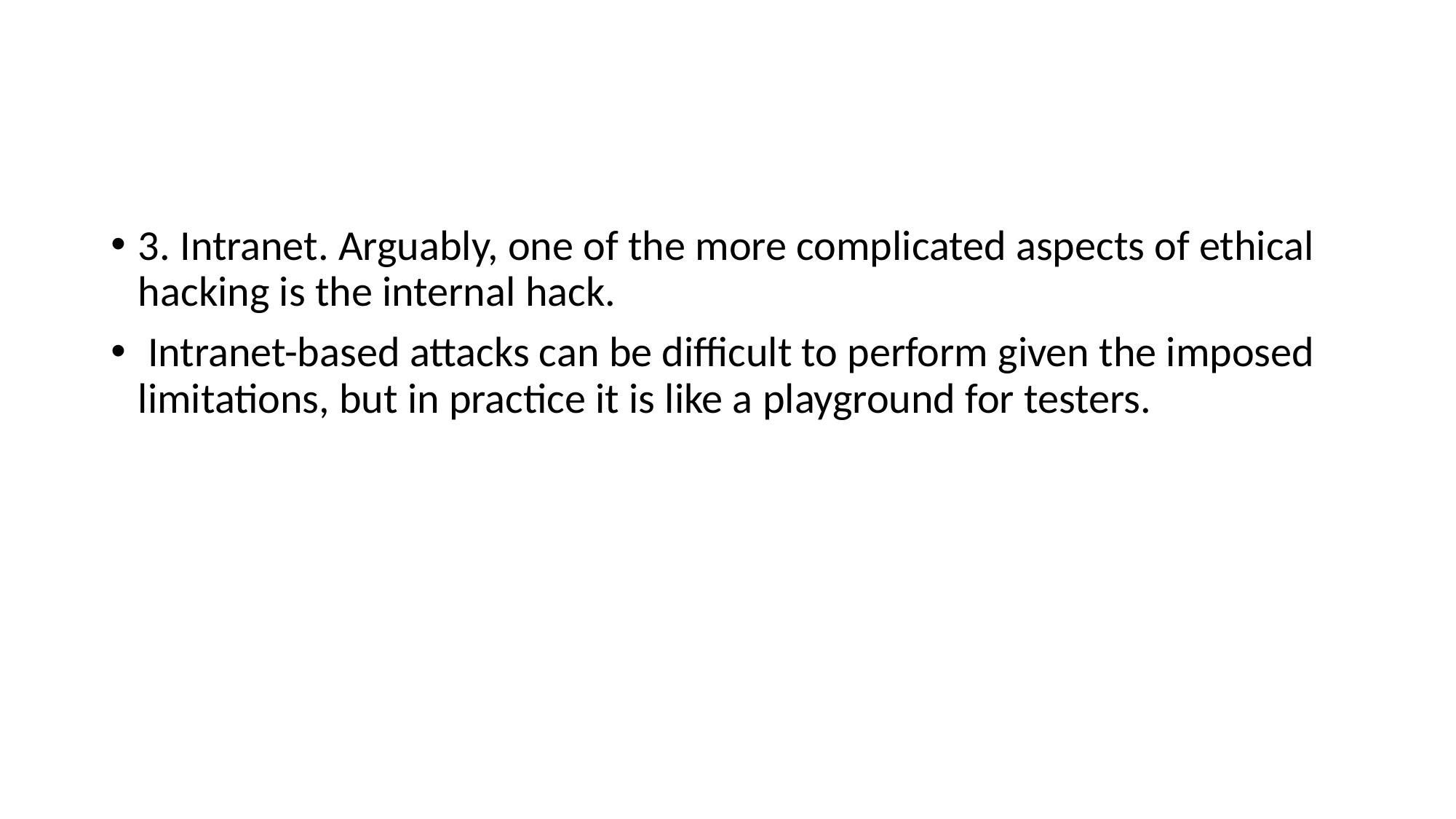

#
3. Intranet. Arguably, one of the more complicated aspects of ethical hacking is the internal hack.
 Intranet-based attacks can be difficult to perform given the imposed limitations, but in practice it is like a playground for testers.